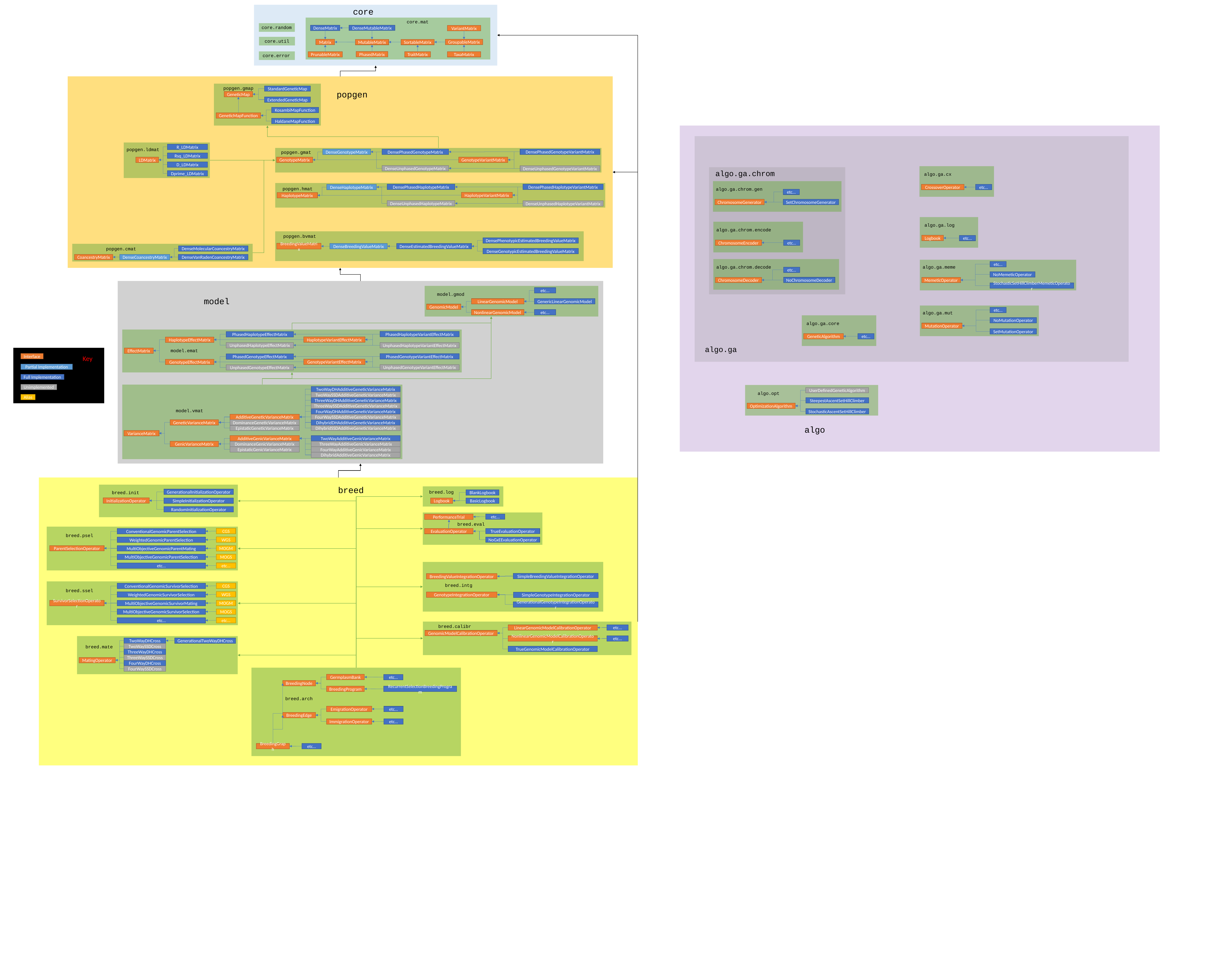

core

core.mat

Matrix
SortableMatrix
VariantMatrix
TaxaMatrix
GroupableMatrix
MutableMatrix
PhasedMatrix
TraitMatrix
DenseMutableMatrix
DenseMatrix
PrunableMatrix

core.random

core.util

core.error

StandardGeneticMap

GeneticMap

ExtendedGeneticMap

KosambiMapFunction

GeneticMapFunction

HaldaneMapFunction
popgen.gmap
popgen

R_LDMatrix

Rsq_LDMatrix

LDMatrix

D_LDMatrix
Dprime_LDMatrix
popgen.ldmat

DensePhasedGenotypeVariantMatrix
DensePhasedGenotypeMatrix

GenotypeMatrix
GenotypeVariantMatrix

DenseUnphasedGenotypeMatrix
DenseUnphasedGenotypeVariantMatrix

popgen.gmat
DenseGenotypeMatrix

CrossoverOperator
etc…
algo.ga.cx

algo.ga.chrom

etc…
ChromosomeGenerator
algo.ga.chrom.gen
SetChromosomeGenerator

DensePhasedHaplotypeVariantMatrix
DensePhasedHaplotypeMatrix

HaplotypeVariantMatrix
HaplotypeMatrix

DenseUnphasedHaplotypeMatrix
DenseUnphasedHaplotypeVariantMatrix

popgen.hmat
DenseHaplotypeMatrix

Logbook
etc…
algo.ga.log

ChromosomeEncoder
algo.ga.chrom.encode
etc…

DensePhenotypicEstimatedBreedingValueMatrix

BreedingValueMatrix
DenseEstimatedBreedingValueMatrix

DenseGenotypicEstimatedBreedingValueMatrix
popgen.bvmat
DenseBreedingValueMatrix

DenseVanRadenCoancestryMatrix
CoancestryMatrix

popgen.cmat
DenseMolecularCoancestryMatrix

DenseCoancestryMatrix

etc…
ChromosomeDecoder
algo.ga.chrom.decode
NoChromosomeDecoder

etc…
MemeticOperator
algo.ga.meme
NoMemeticOperator
StochasticSetHillClimberMemeticOperator

etc...

GenericLinearGenomicModel
LinearGenomicModel

GenomicModel

etc...
NonlinearGenomicModel

model.gmod
model

etc…
MutationOperator
algo.ga.mut
NoMutationOperator
SetMutationOperator

GeneticAlgorithm
etc…
algo.ga.core

PhasedHaplotypeVariantEffectMatrix
PhasedHaplotypeEffectMatrix

HaplotypeVariantEffectMatrix
HaplotypeEffectMatrix

UnphasedHaplotypeEffectMatrix
UnphasedHaplotypeVariantEffectMatrix

model.emat
EffectMatrix

PhasedGenotypeVariantEffectMatrix
PhasedGenotypeEffectMatrix

GenotypeVariantEffectMatrix
GenotypeEffectMatrix

UnphasedGenotypeVariantEffectMatrix
UnphasedGenotypeEffectMatrix

algo.ga

Key
Interface
Partial Implementation
Full Implementation
Unimplemented
Alias

TwoWayDHAdditiveGeneticVarianceMatrix
TwoWaySSDAdditiveGeneticVarianceMatrix
ThreeWayDHAdditiveGeneticVarianceMatrix
ThreeWaySSDAdditiveGeneticVarianceMatrix
FourWayDHAdditiveGeneticVarianceMatrix
FourWaySSDAdditiveGeneticVarianceMatrix
DihybridDHAdditiveGeneticVarianceMatrix
DihybridSSDAdditiveGeneticVarianceMatrix

AdditiveGeneticVarianceMatrix
DominanceGeneticVarianceMatrix
EpistaticGeneticVarianceMatrix

GeneticVarianceMatrix

VarianceMatrix

AdditiveGenicVarianceMatrix
DominanceGenicVarianceMatrix
EpistaticGenicVarianceMatrix
TwoWayAdditiveGenicVarianceMatrix
ThreeWayAdditiveGenicVarianceMatrix
FourWayAdditiveGenicVarianceMatrix
DihybridAdditiveGenicVarianceMatrix

GenicVarianceMatrix

model.vmat

SteepestAscentSetHillClimber
OptimizationAlgorithm
StochasticAscentSetHillClimber
algo.opt
UserDefinedGeneticAlgorithm
algo

breed

breed.init
InitializationOperator

breed.log
Logbook
BlankLogbook
BasicLogbook
GenerationalInitializationOperator
SimpleInitializationOperator
RandomInitializationOperator

TrueEvaluationOperator
EvaluationOperator

etc…
PerformanceTrial

breed.eval
NoGxEEvaluationOperator

ConventionalGenomicParentSelection
WeightedGenomicParentSelection
ParentSelectionOperator
MultiObjectiveGenomicParentMating
MultiObjectiveGenomicParentSelection
etc…
CGS
breed.psel
WGS
MOGM
MOGS
etc...

breed.intg
BreedingValueIntegrationOperator
SimpleBreedingValueIntegrationOperator
GenotypeIntegrationOperator
SimpleGenotypeIntegrationOperator
GenerationalGenotypeIntegrationOperator

ConventionalGenomicSurvivorSelection
WeightedGenomicSurvivorSelection
MultiObjectiveGenomicSurvivorMating
MultiObjectiveGenomicSurvivorSelection
etc…
CGS
breed.ssel
WGS
MOGM
MOGS
etc...
SurvivorSelectionOperator

etc...
LinearGenomicModelCalibrationOperator
GenomicModelCalibrationOperator
etc...
NonlinearGenomicModelCalibrationOperator
breed.calibr
TrueGenomicModelCalibrationOperator

TwoWayDHCross
TwoWaySSDCross
ThreeWayDHCross
ThreeWaySSDCross
MatingOperator
FourWayDHCross
FourWaySSDCross
breed.mate
GenerationalTwoWayDHCross

BreedingProgram
etc…
breed.arch
GermplasmBank
BreedingNode
EmigrationOperator
BreedingEdge
ImmigrationOperator
BreedingGraph
etc…
etc…
RecurrentSelectionBreedingProgram
etc…